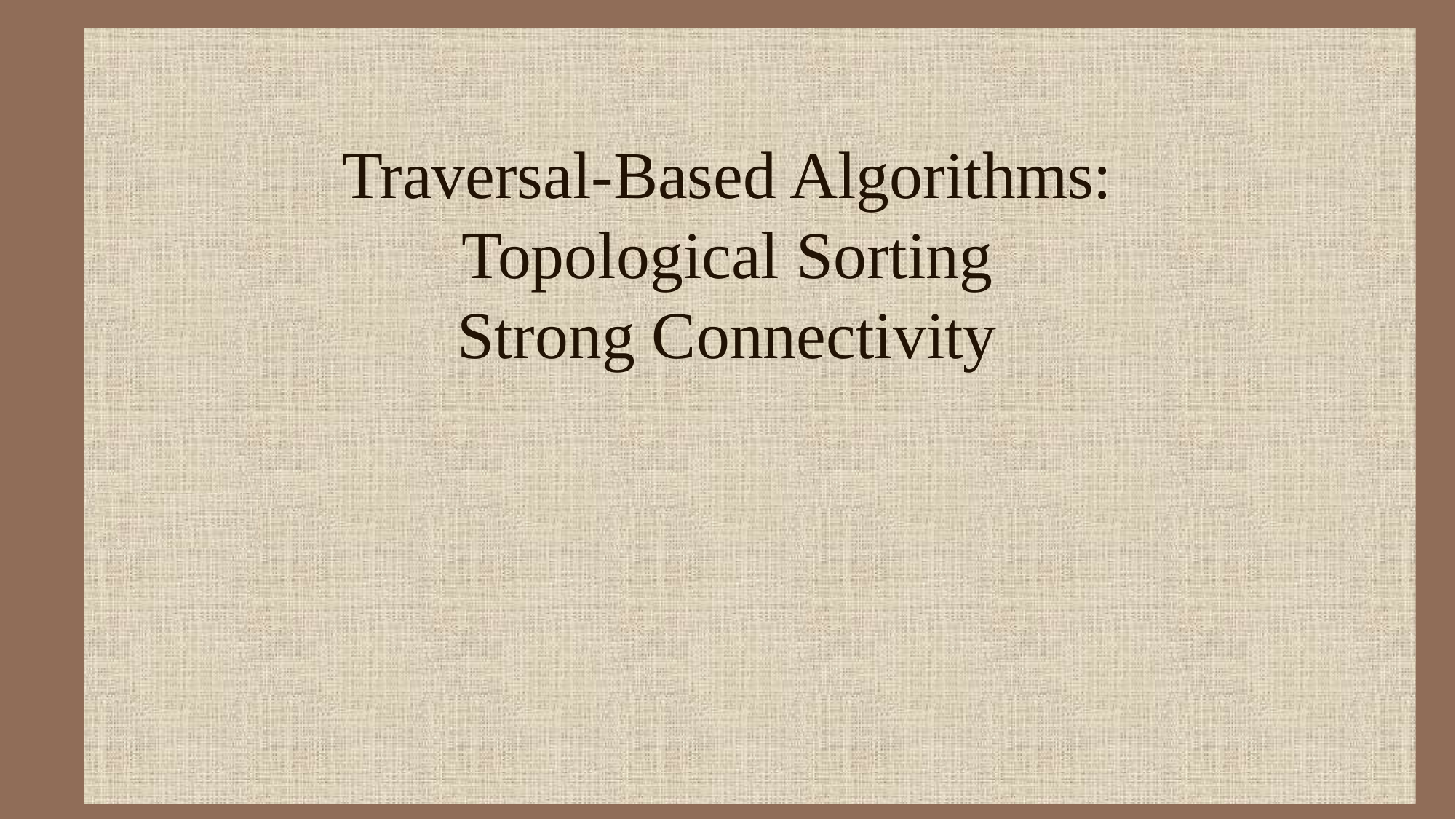

# Traversal-Based Algorithms: Topological Sorting Strong Connectivity